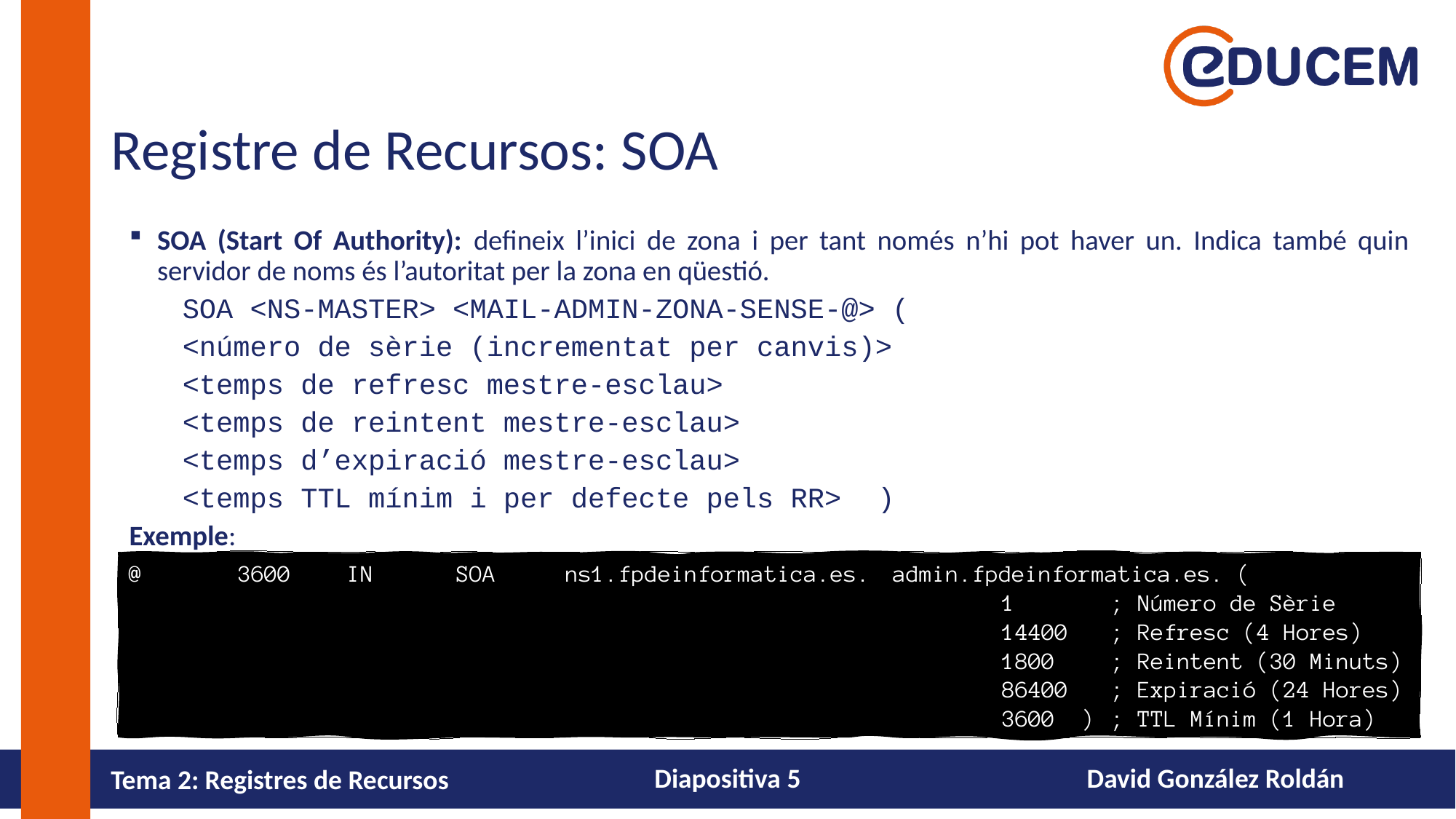

# Registre de Recursos: SOA
SOA (Start Of Authority): defineix l’inici de zona i per tant només n’hi pot haver un. Indica també quin servidor de noms és l’autoritat per la zona en qüestió.
	SOA <NS-MASTER> <MAIL-ADMIN-ZONA-SENSE-@> (
		<número de sèrie (incrementat per canvis)>
		<temps de refresc mestre-esclau>
		<temps de reintent mestre-esclau>
		<temps d’expiració mestre-esclau>
		<temps TTL mínim i per defecte pels RR>	)
Exemple:

@	3600	IN	SOA	ns1.fpdeinformatica.es.	admin.fpdeinformatica.es. (
								1	; Número de Sèrie
								14400	; Refresc (4 Hores)
								1800	; Reintent (30 Minuts)
								86400	; Expiració (24 Hores)
								3600  )	; TTL Mínim (1 Hora)
Diapositiva 5
David González Roldán
Tema 2: Registres de Recursos